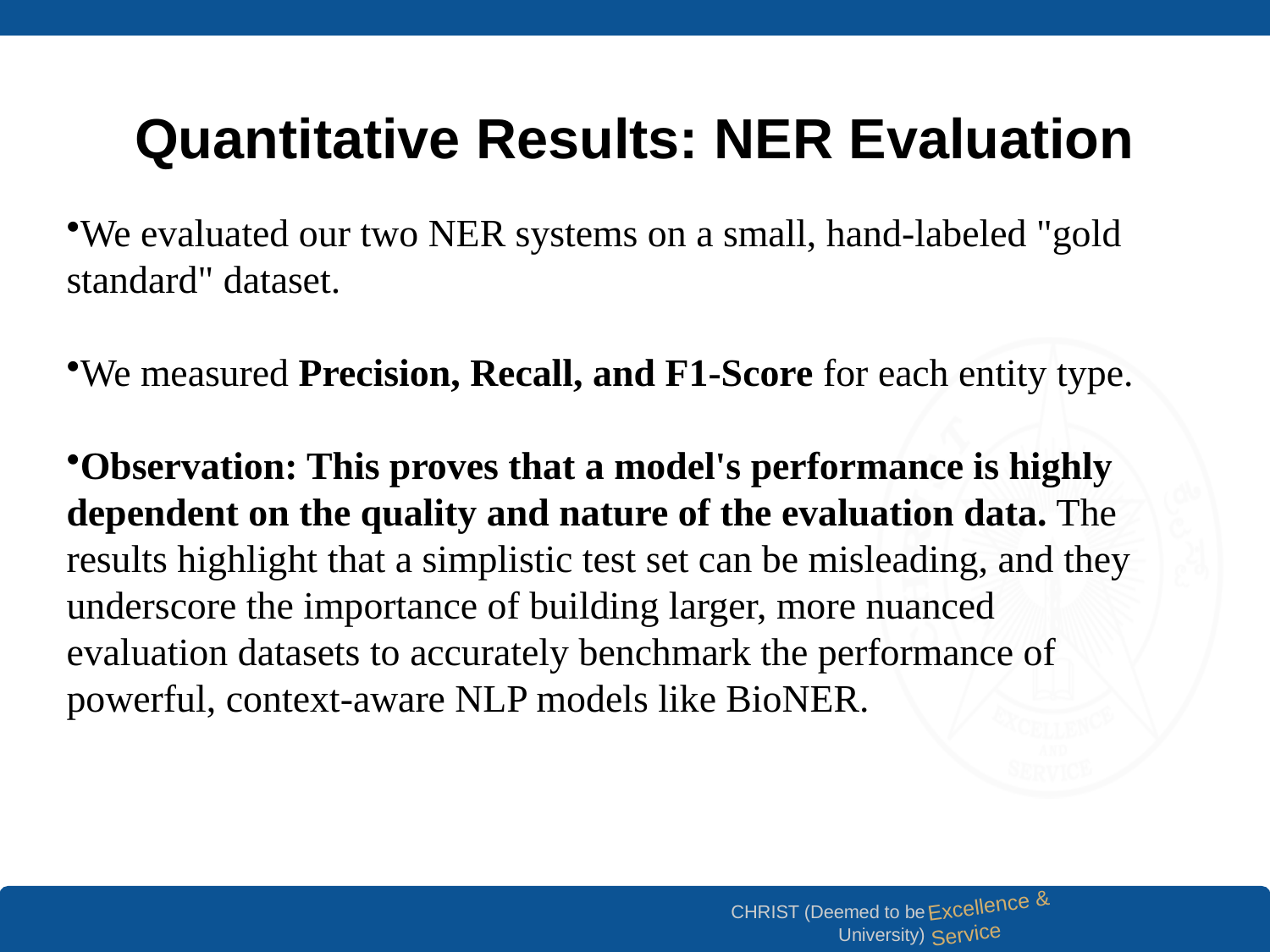

# Quantitative Results: NER Evaluation
We evaluated our two NER systems on a small, hand-labeled "gold standard" dataset.

We measured Precision, Recall, and F1-Score for each entity type.

Observation: This proves that a model's performance is highly dependent on the quality and nature of the evaluation data. The results highlight that a simplistic test set can be misleading, and they underscore the importance of building larger, more nuanced evaluation datasets to accurately benchmark the performance of powerful, context-aware NLP models like BioNER.